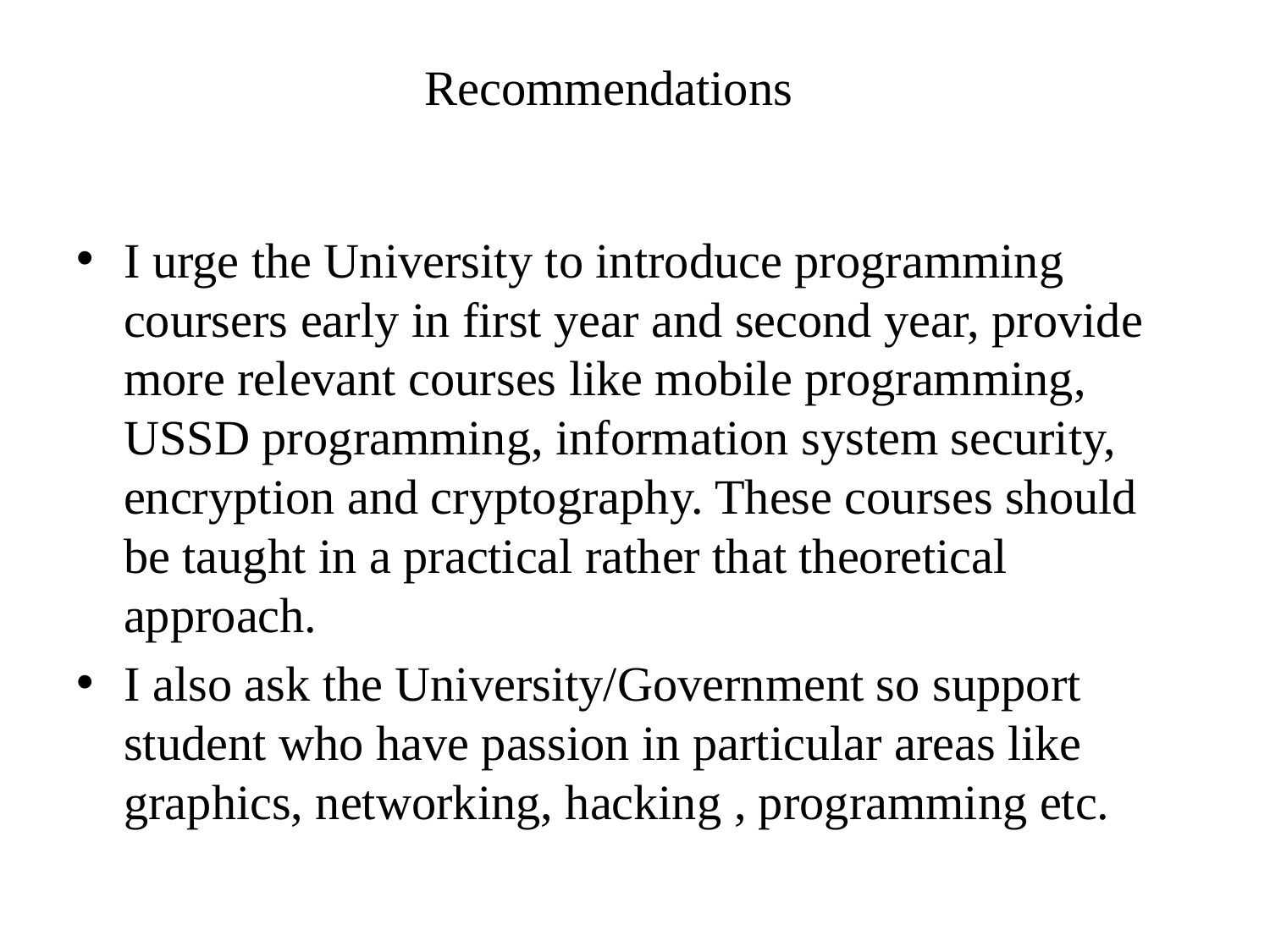

# Recommendations
I urge the University to introduce programming coursers early in first year and second year, provide more relevant courses like mobile programming, USSD programming, information system security, encryption and cryptography. These courses should be taught in a practical rather that theoretical approach.
I also ask the University/Government so support student who have passion in particular areas like graphics, networking, hacking , programming etc.